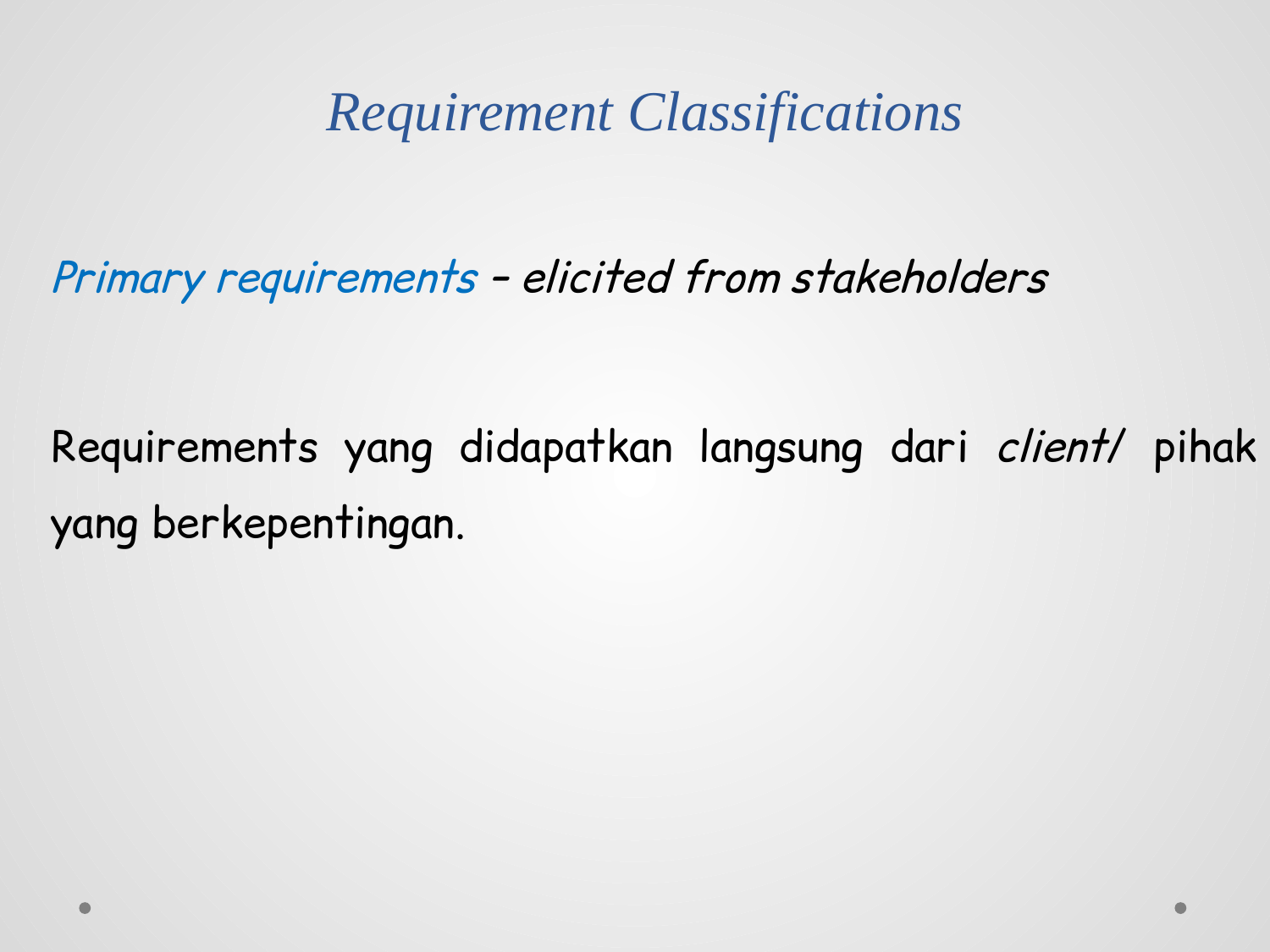

# Requirement Classifications

Primary requirements – elicited from stakeholders

Requirements yang didapatkan langsung dari client/ pihak yang berkepentingan.